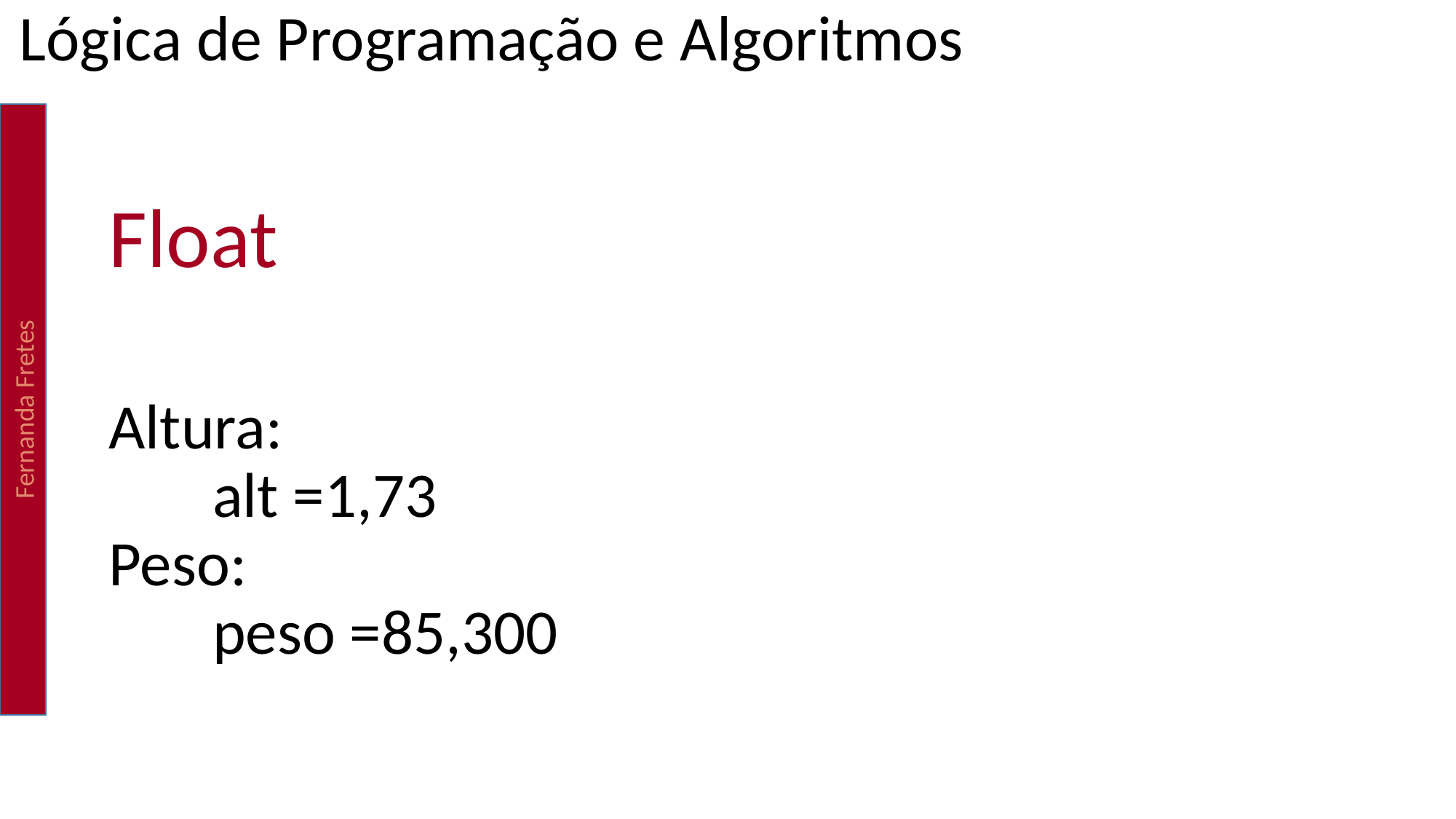

Lógica de Programação e Algoritmos
Fernanda Fretes
Float

Altura:
	alt =1,73
Peso:
	peso =85,300